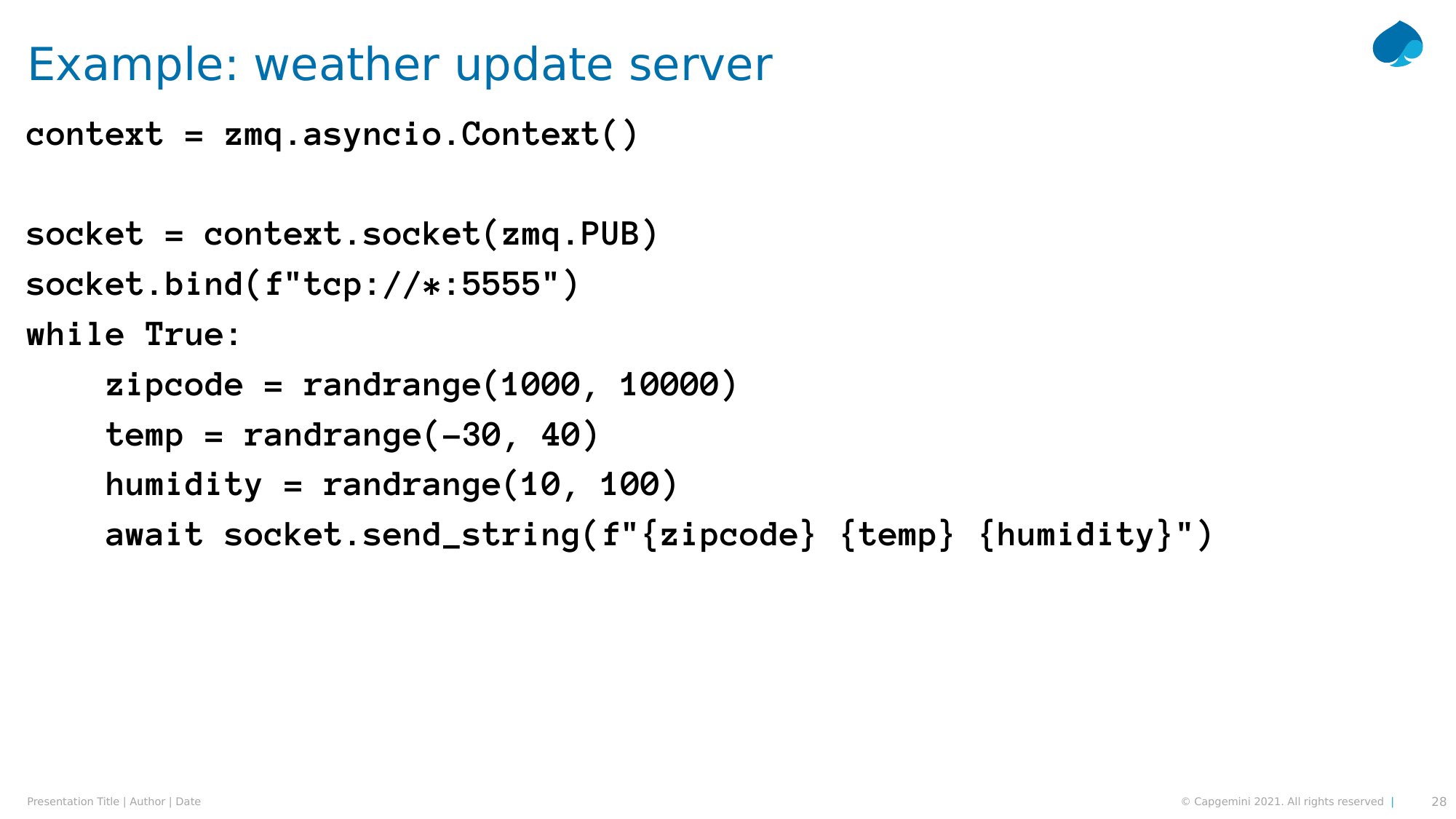

# Example: weather update server
context = zmq.asyncio.Context()

socket = context.socket(zmq.PUB)
socket.bind(f"tcp://*:5555")
while True:
    zipcode = randrange(1000, 10000)
    temp = randrange(-30, 40)
    humidity = randrange(10, 100)
    await socket.send_string(f"{zipcode} {temp} {humidity}")